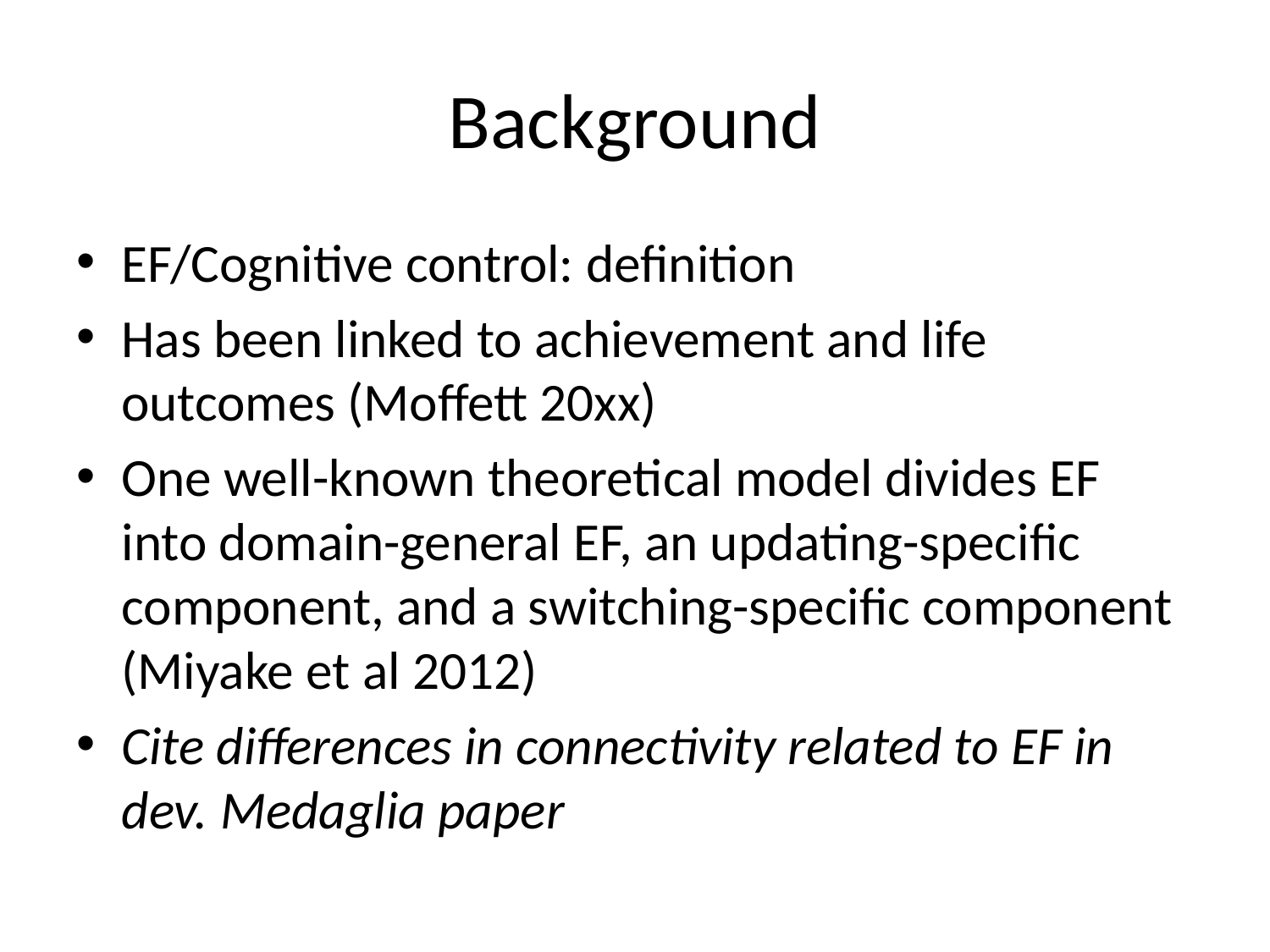

# Background
EF/Cognitive control: definition
Has been linked to achievement and life outcomes (Moffett 20xx)
One well-known theoretical model divides EF into domain-general EF, an updating-specific component, and a switching-specific component (Miyake et al 2012)
Cite differences in connectivity related to EF in dev. Medaglia paper